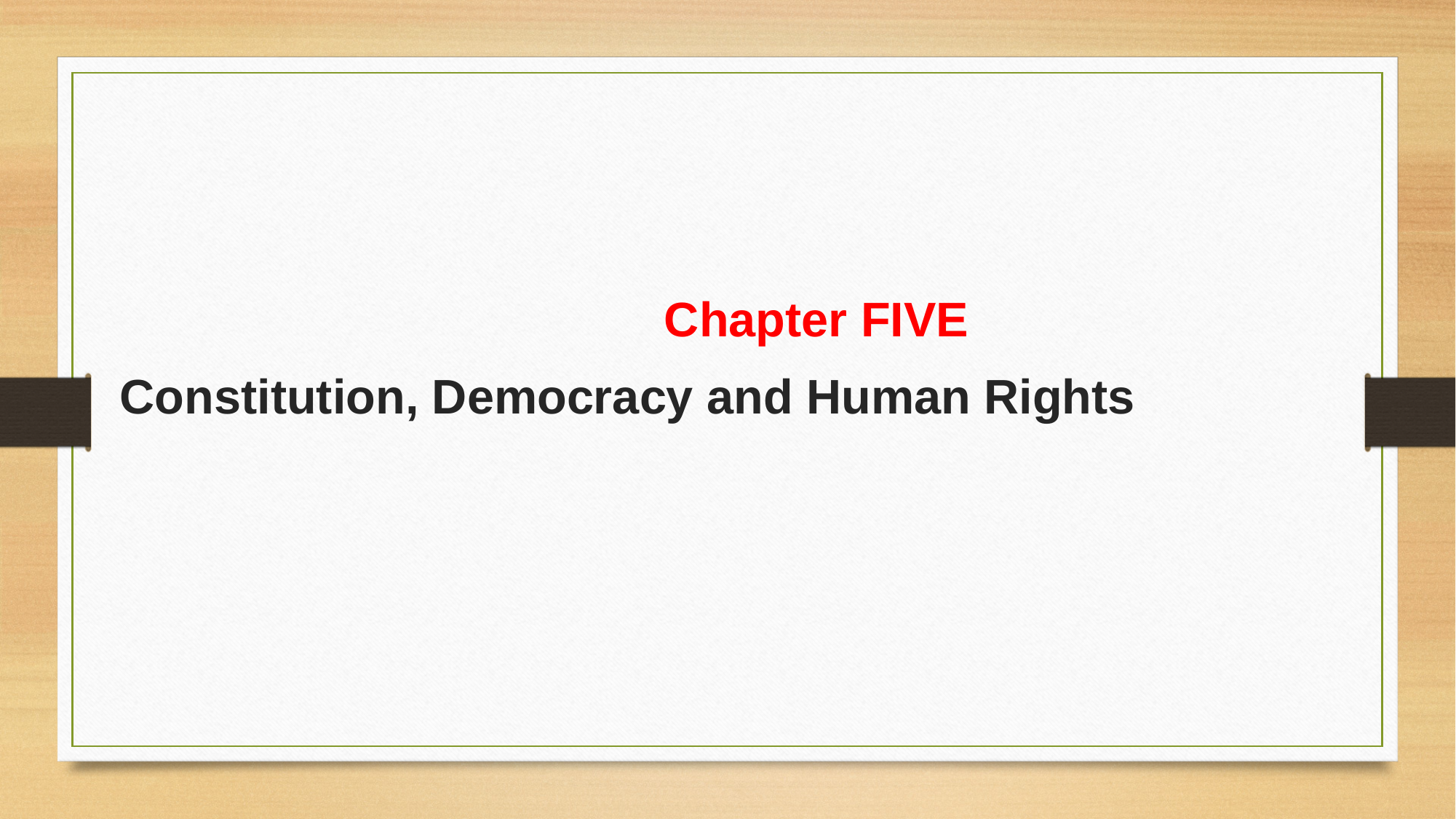

Chapter FIVE
Constitution, Democracy and Human Rights